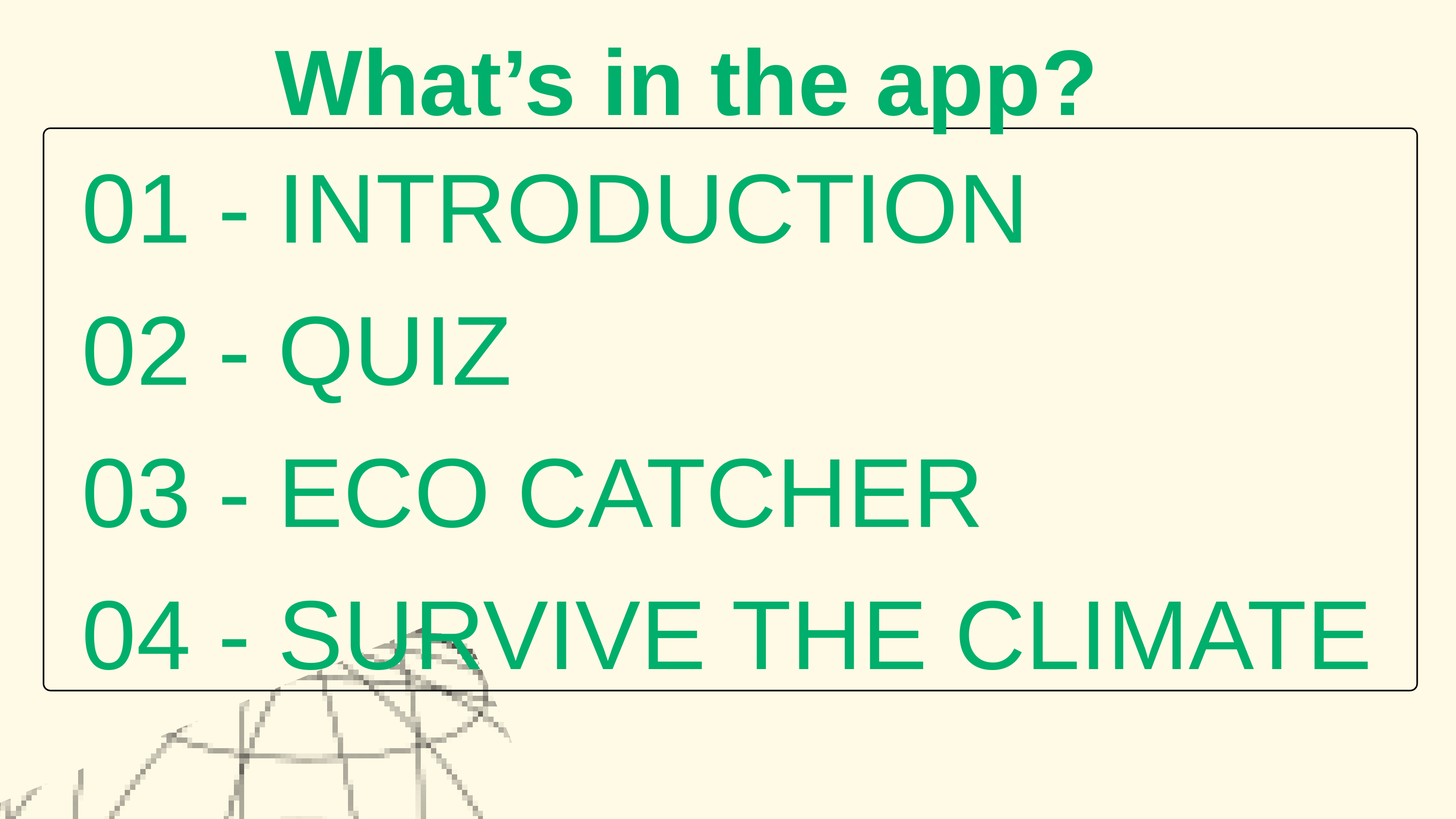

What’s in the app?
01 - INTRODUCTION
02 - QUIZ
03 - ECO CATCHER
04 - SURVIVE THE CLIMATE